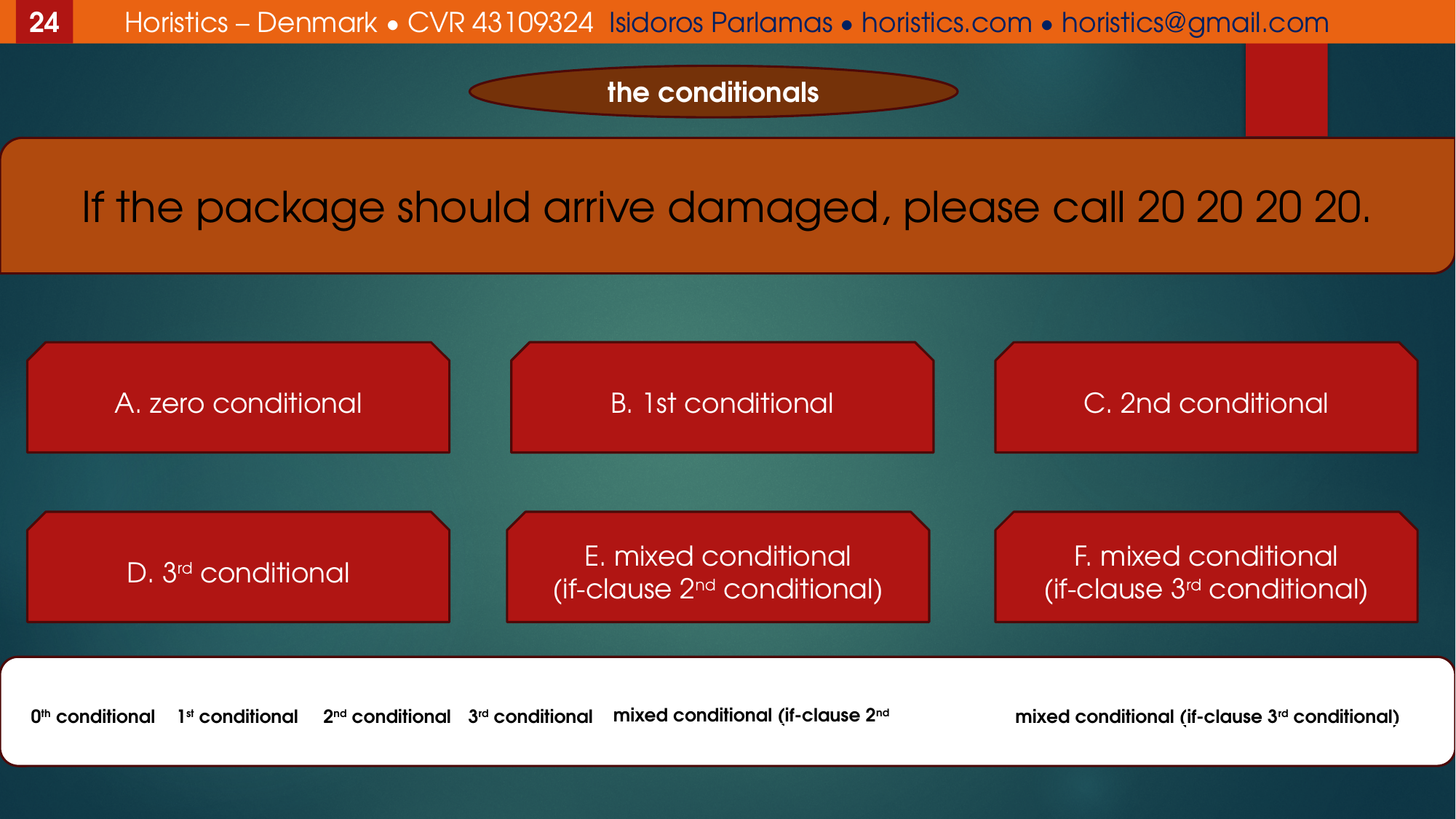

Horistics – Denmark • CVR 43109324  Isidoros Parlamas • horistics.com • horistics@gmail.com
24
the conditionals
If the package should arrive damaged, please call 20 20 20 20.
B. 1st conditional
B. 1st conditional
C. 2nd conditional
A. zero conditional
F. mixed conditional
(if-clause 3rd conditional)
E. mixed conditional
(if-clause 2nd conditional)
D. 3rd conditional

mixed conditional (if-clause 2nd conditional)d
mixed conditional (if-clause 3rd conditional)
0th conditional
1st conditional
2nd conditional
3rd conditional